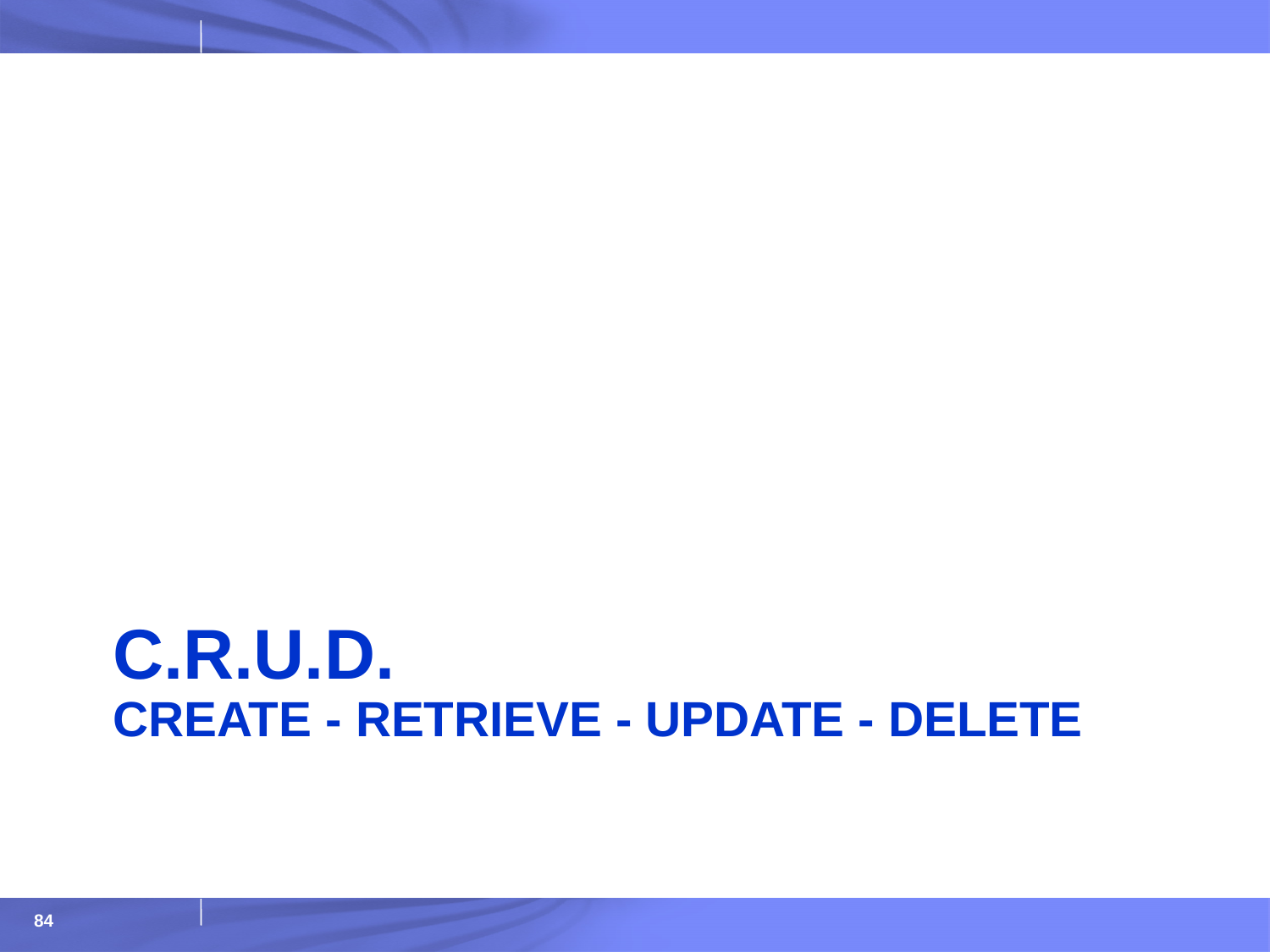

# C.R.U.D. Create - retrieve - update - delete
84